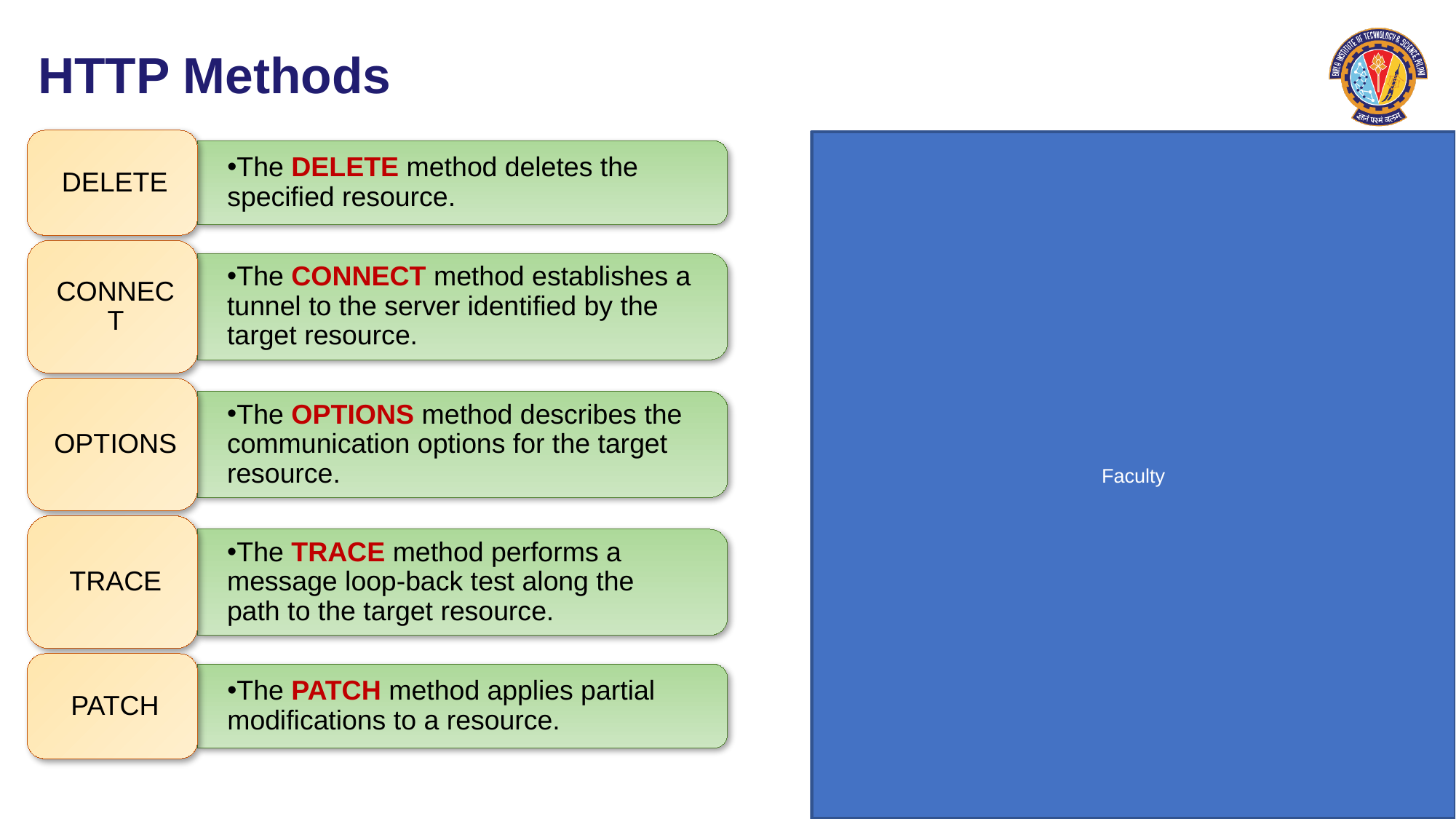

# HTTP Methods
The DELETE method deletes the specified resource.
DELETE
The CONNECT method establishes a tunnel to the server identified by the target resource.
CONNECT
The OPTIONS method describes the communication options for the target resource.
OPTIONS
The TRACE method performs a message loop-back test along the path to the target resource.
TRACE
The PATCH method applies partial modifications to a resource.
PATCH